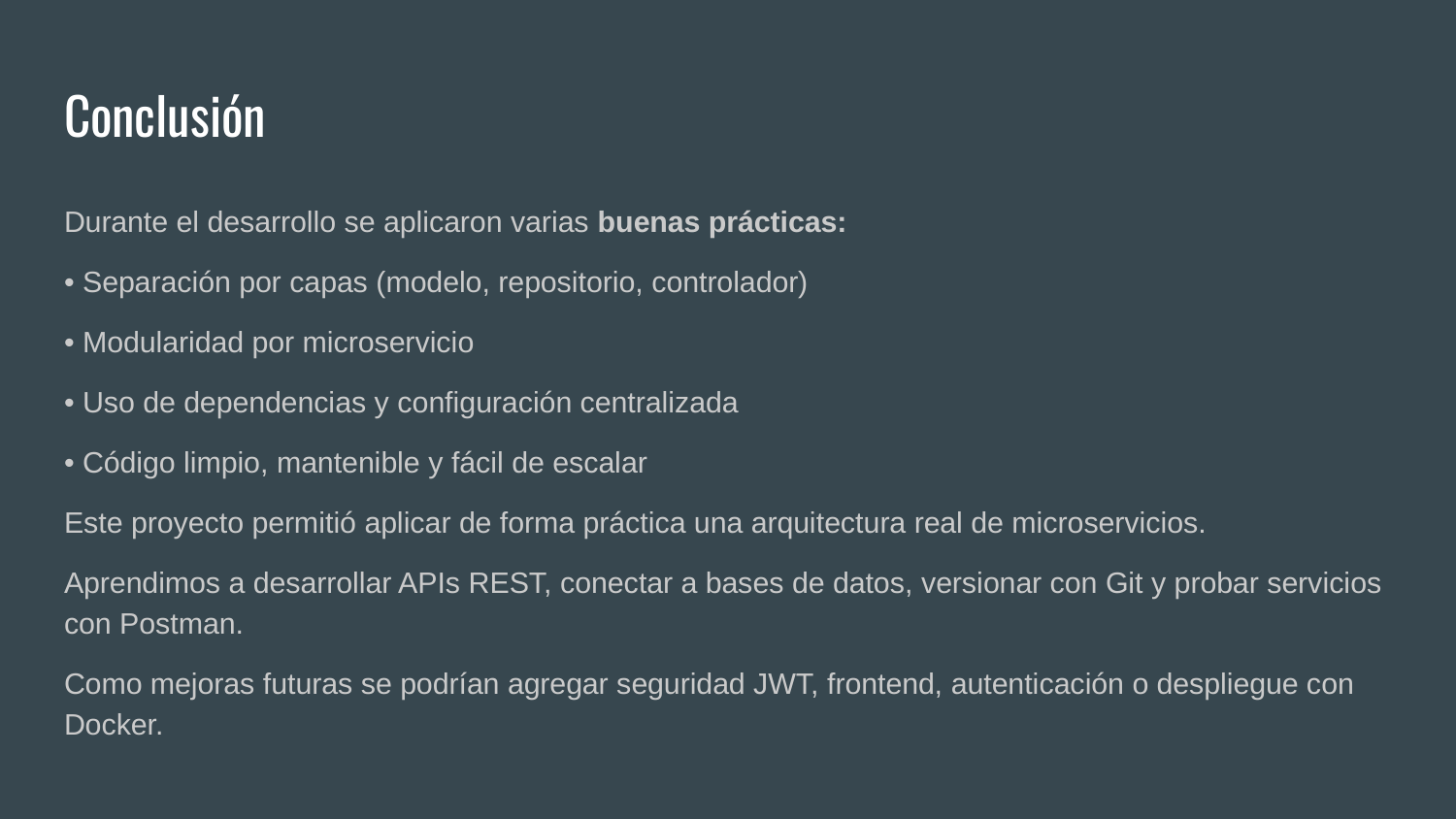

# Conclusión
Durante el desarrollo se aplicaron varias buenas prácticas:
• Separación por capas (modelo, repositorio, controlador)
• Modularidad por microservicio
• Uso de dependencias y configuración centralizada
• Código limpio, mantenible y fácil de escalar
Este proyecto permitió aplicar de forma práctica una arquitectura real de microservicios.
Aprendimos a desarrollar APIs REST, conectar a bases de datos, versionar con Git y probar servicios con Postman.
Como mejoras futuras se podrían agregar seguridad JWT, frontend, autenticación o despliegue con Docker.